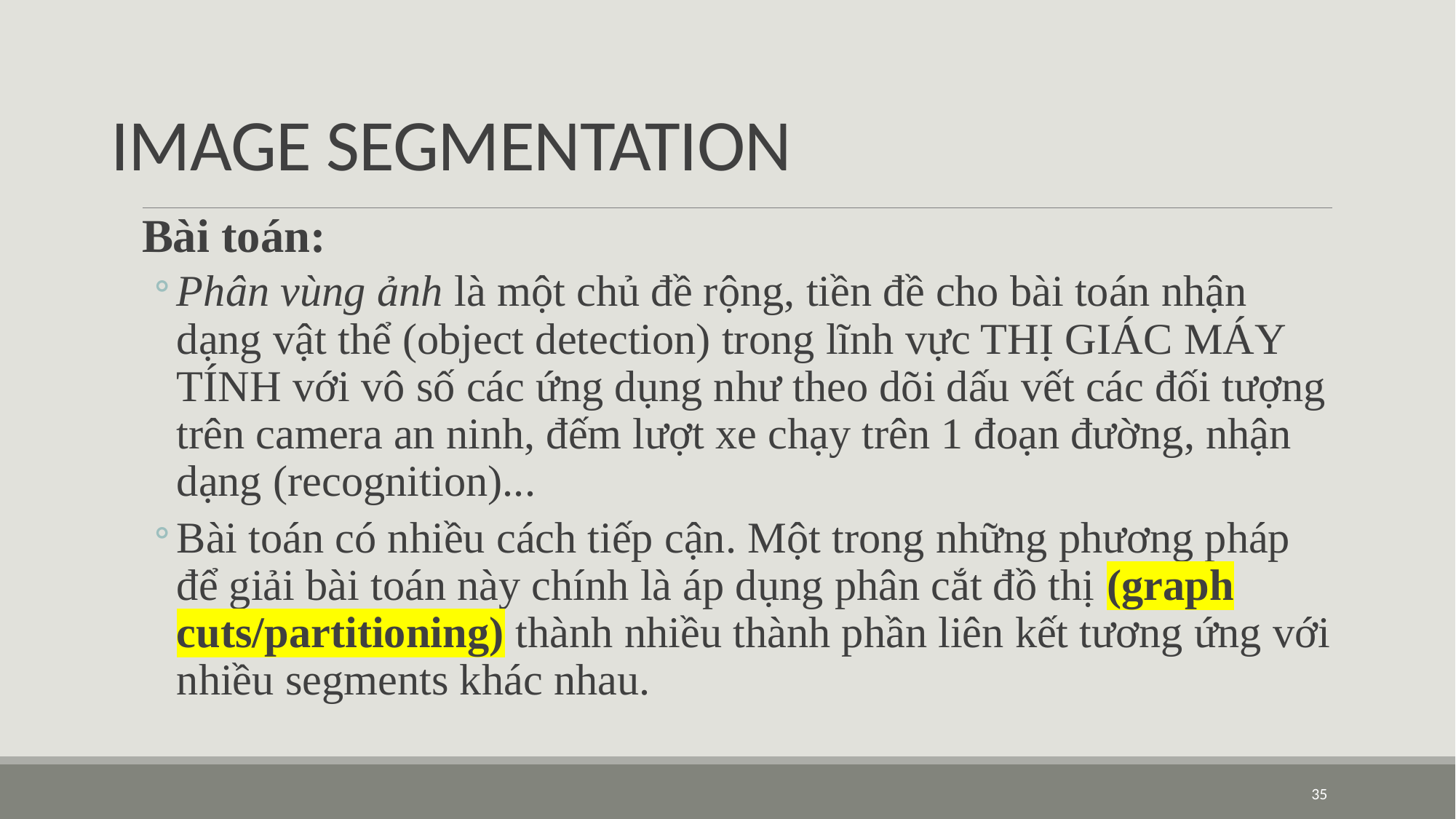

# IMAGE SEGMENTATION
Bài toán:
Phân vùng ảnh là một chủ đề rộng, tiền đề cho bài toán nhận dạng vật thể (object detection) trong lĩnh vực THỊ GIÁC MÁY TÍNH với vô số các ứng dụng như theo dõi dấu vết các đối tượng trên camera an ninh, đếm lượt xe chạy trên 1 đoạn đường, nhận dạng (recognition)...
Bài toán có nhiều cách tiếp cận. Một trong những phương pháp để giải bài toán này chính là áp dụng phân cắt đồ thị (graph cuts/partitioning) thành nhiều thành phần liên kết tương ứng với nhiều segments khác nhau.
35